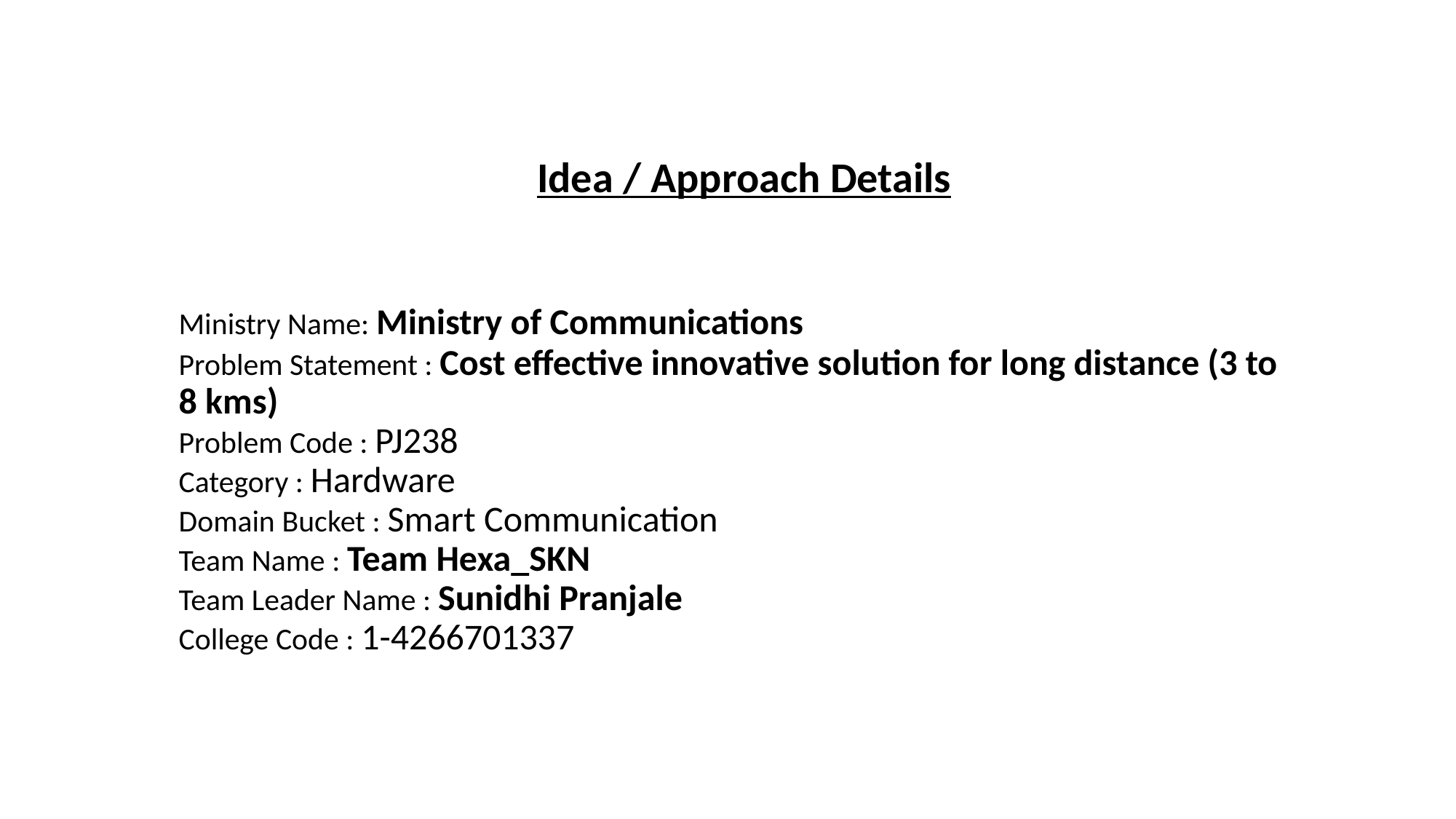

Idea / Approach Details
# Ministry Name: Ministry of Communications Problem Statement : Cost effective innovative solution for long distance (3 to 8 kms) Problem Code : PJ238 Category : Hardware Domain Bucket : Smart Communication Team Name : Team Hexa_SKN Team Leader Name : Sunidhi Pranjale College Code : 1-4266701337